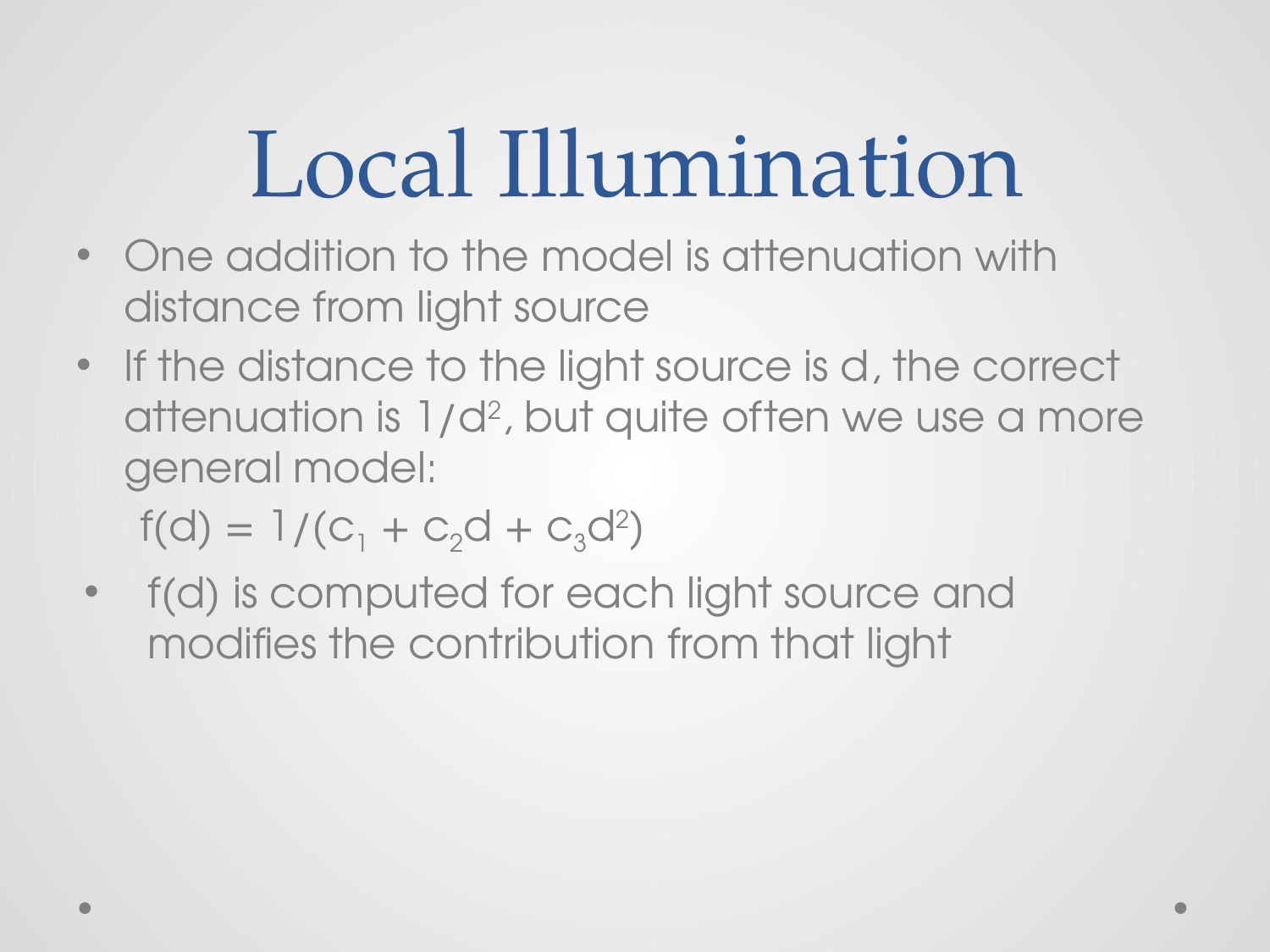

# Local Illumination
One addition to the model is attenuation with distance from light source
If the distance to the light source is d, the correct attenuation is 1/d2, but quite often we use a more general model:
f(d) = 1/(c1 + c2d + c3d2)
f(d) is computed for each light source and modifies the contribution from that light